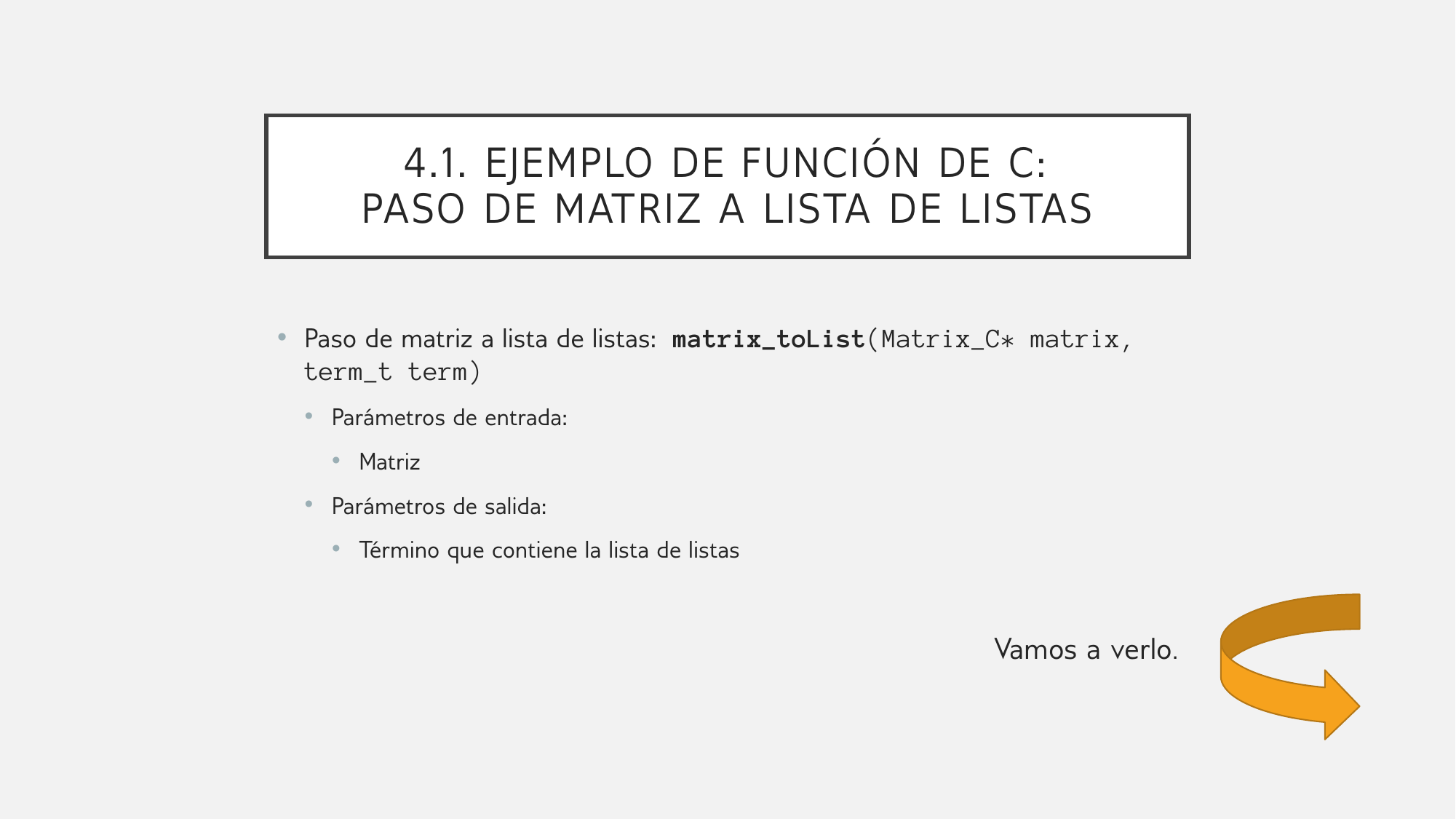

# 4.1. Ejemplo de función de c: paso de matriz a lista de listas
Paso de matriz a lista de listas:  matrix_toList(Matrix_C* matrix, term_t term)
Parámetros de entrada:
Matriz
Parámetros de salida:
Término que contiene la lista de listas

Vamos a verlo.